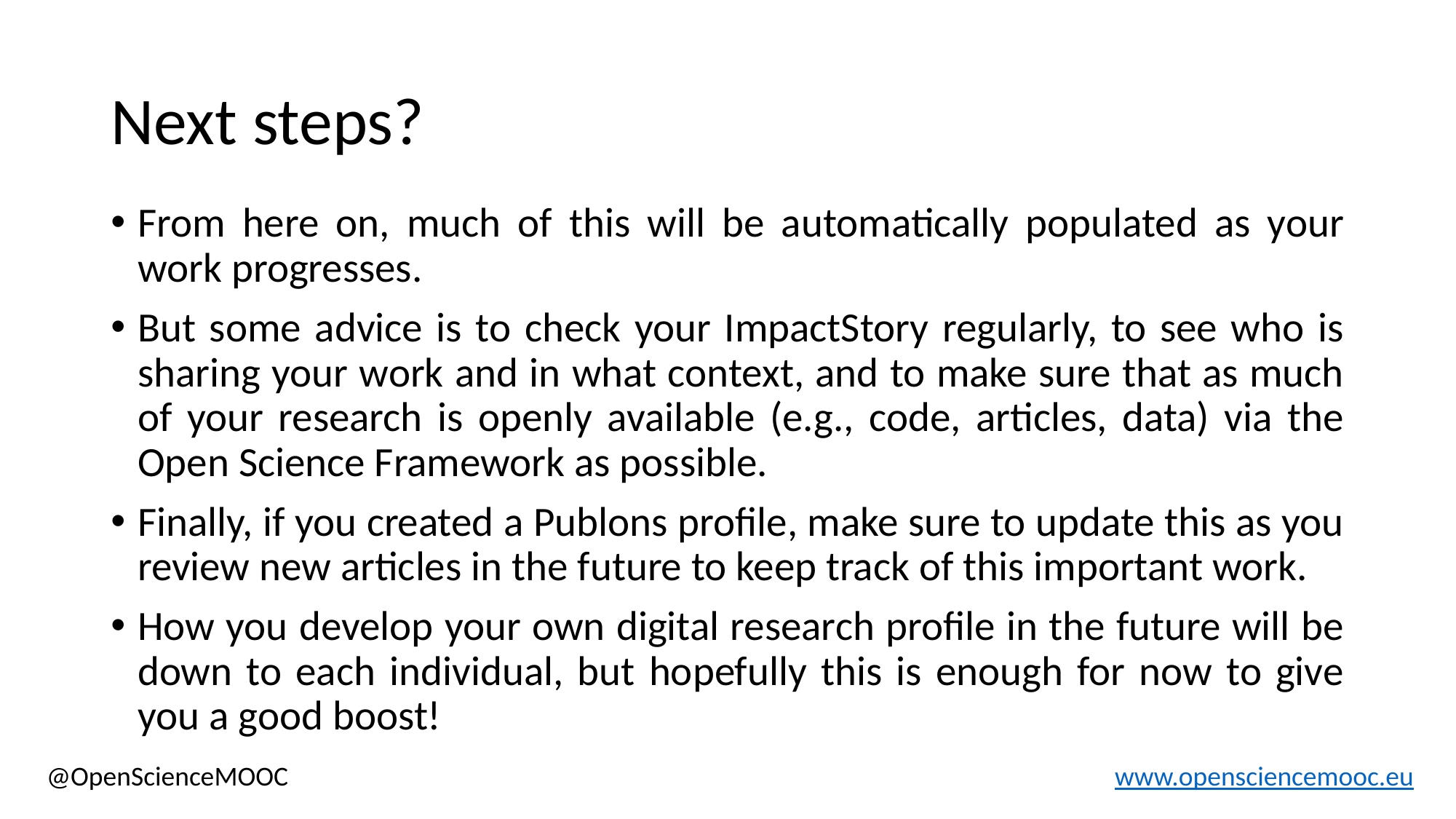

# Next steps?
From here on, much of this will be automatically populated as your work progresses.
But some advice is to check your ImpactStory regularly, to see who is sharing your work and in what context, and to make sure that as much of your research is openly available (e.g., code, articles, data) via the Open Science Framework as possible.
Finally, if you created a Publons profile, make sure to update this as you review new articles in the future to keep track of this important work.
How you develop your own digital research profile in the future will be down to each individual, but hopefully this is enough for now to give you a good boost!
@OpenScienceMOOC
www.opensciencemooc.eu